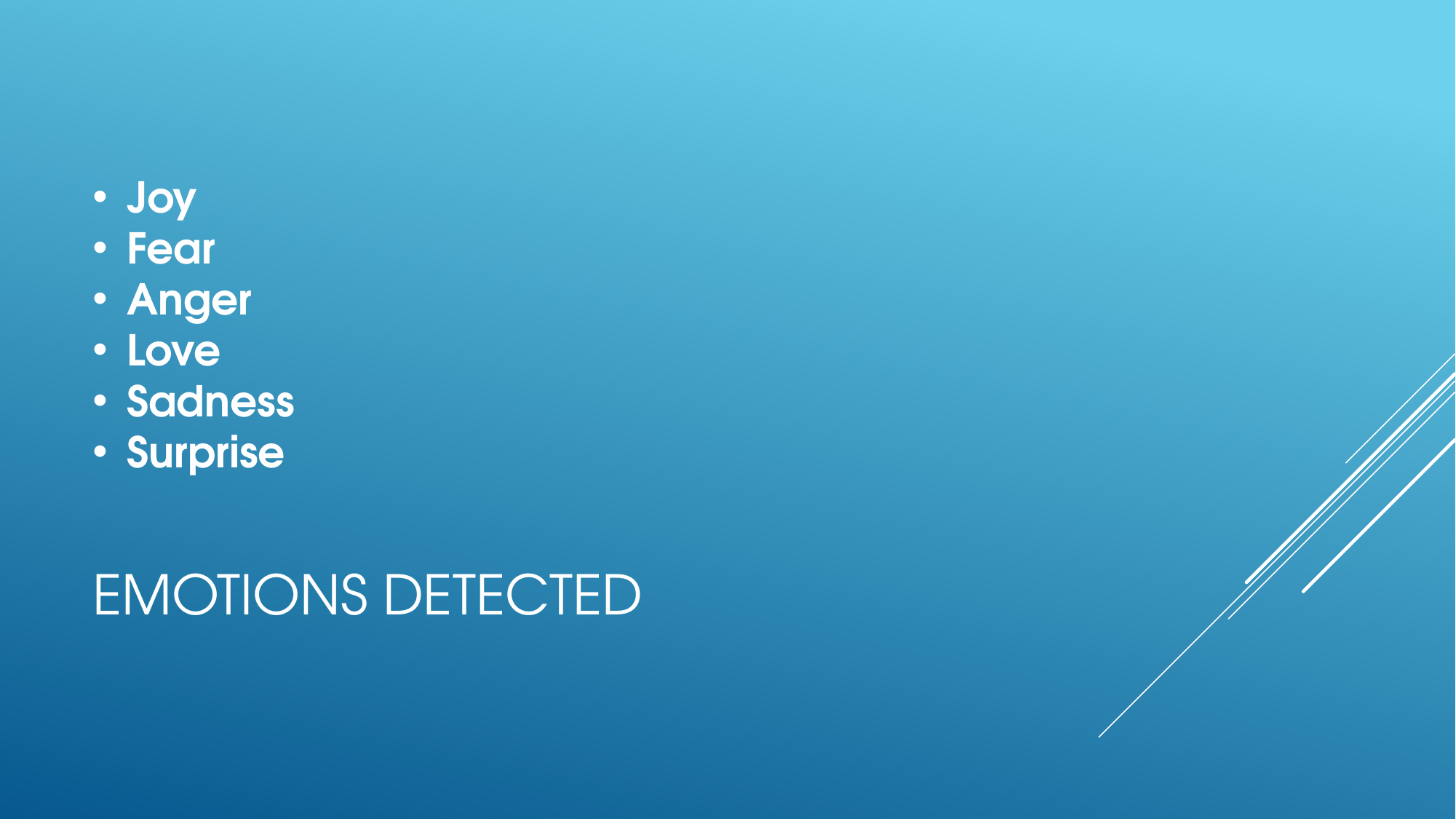

Joy
Fear
Anger
Love
Sadness
Surprise
# Emotions Detected